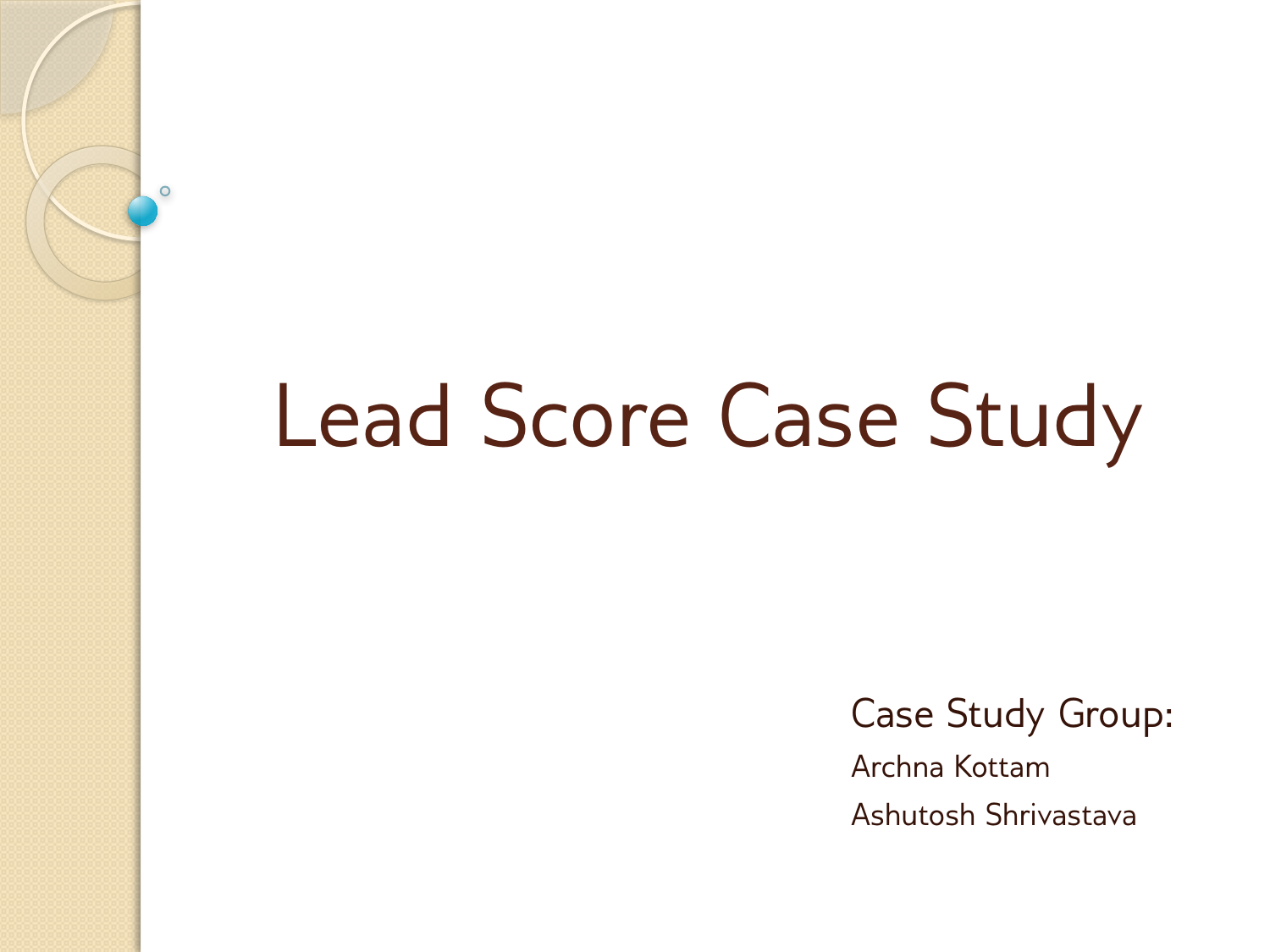

# Lead Score Case Study

Case Study Group:
Archna Kottam
Ashutosh Shrivastava